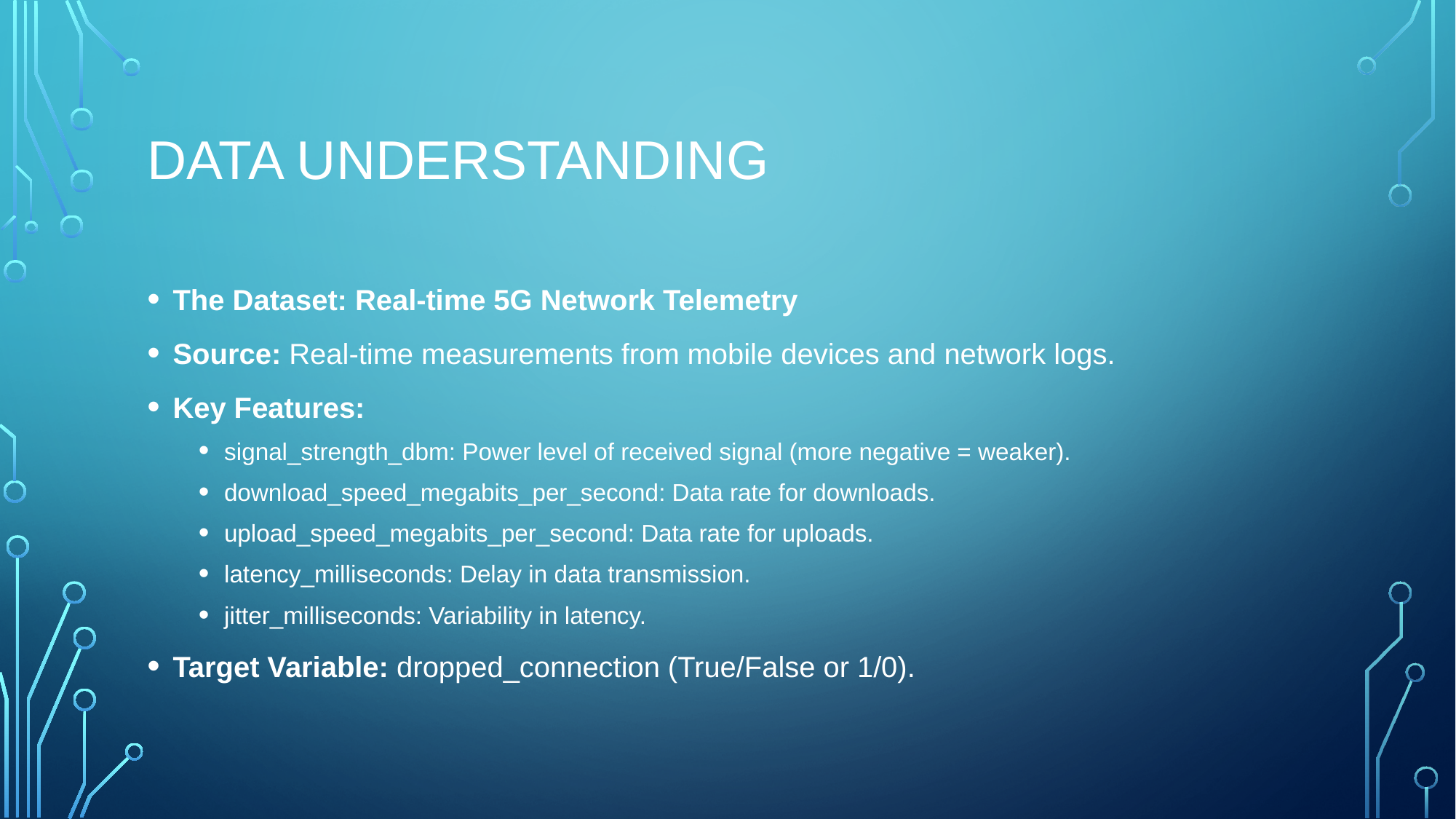

# Data understanding
The Dataset: Real-time 5G Network Telemetry
Source: Real-time measurements from mobile devices and network logs.
Key Features:
signal_strength_dbm: Power level of received signal (more negative = weaker).
download_speed_megabits_per_second: Data rate for downloads.
upload_speed_megabits_per_second: Data rate for uploads.
latency_milliseconds: Delay in data transmission.
jitter_milliseconds: Variability in latency.
Target Variable: dropped_connection (True/False or 1/0).